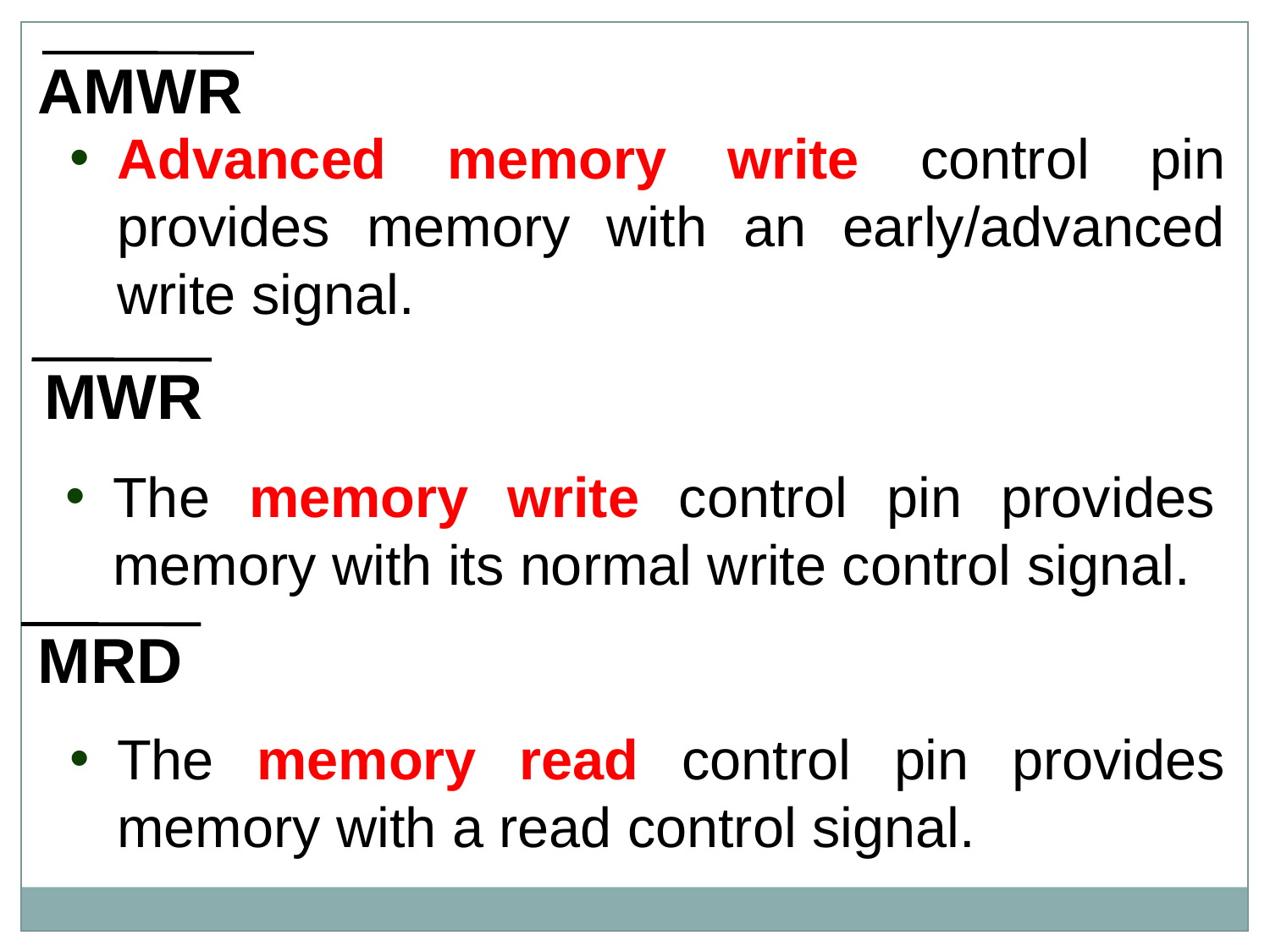

AMWR

Advanced memory write control pin provides memory with an early/advanced write signal.
MWR
The memory write control pin provides memory with its normal write control signal.
MRD
The memory read control pin provides memory with a read control signal.